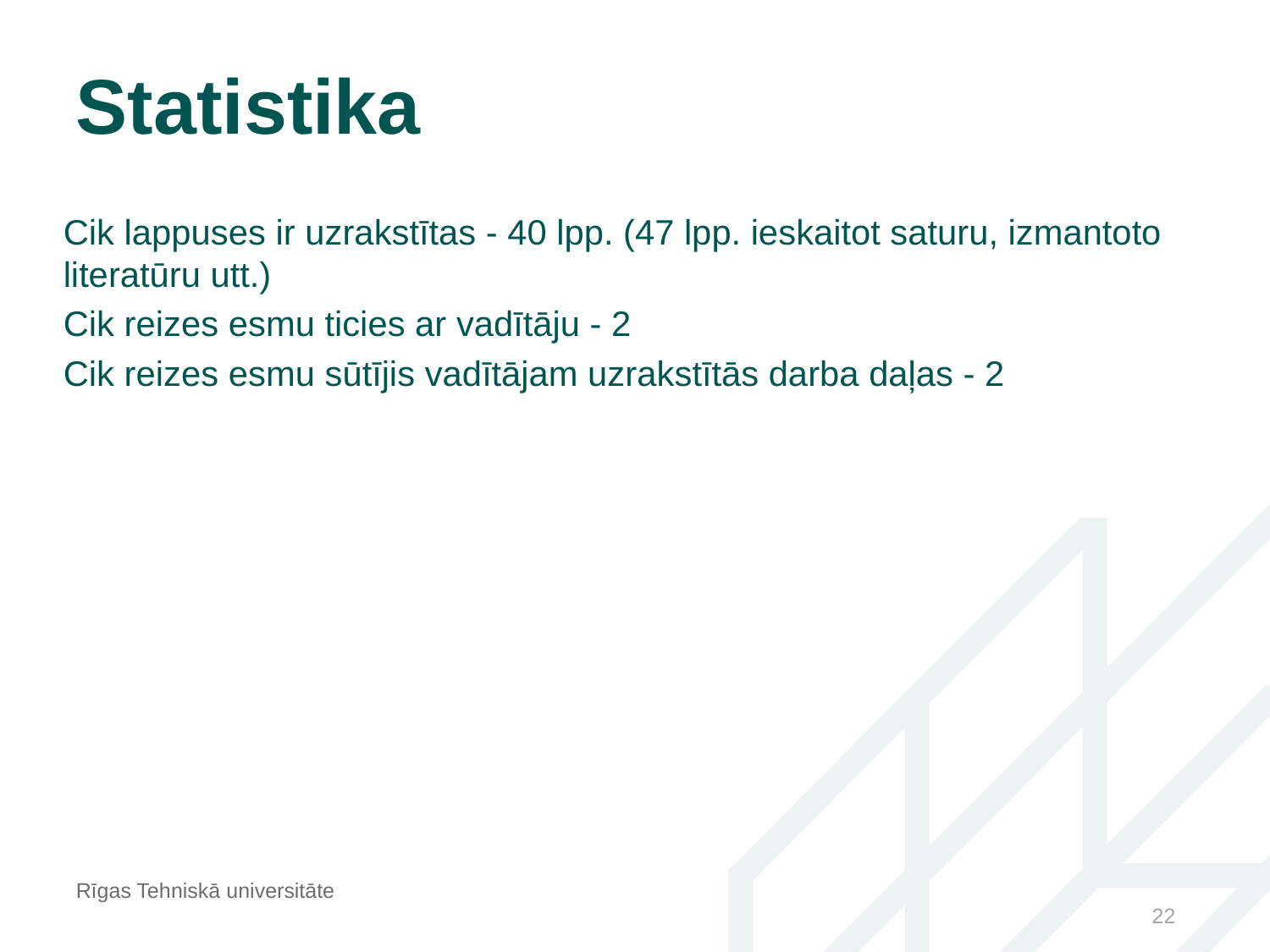

Statistika
Cik lappuses ir uzrakstītas - 40 lpp. (47 lpp. ieskaitot saturu, izmantoto literatūru utt.)
Cik reizes esmu ticies ar vadītāju - 2
Cik reizes esmu sūtījis vadītājam uzrakstītās darba daļas - 2

Rīgas Tehniskā universitāte